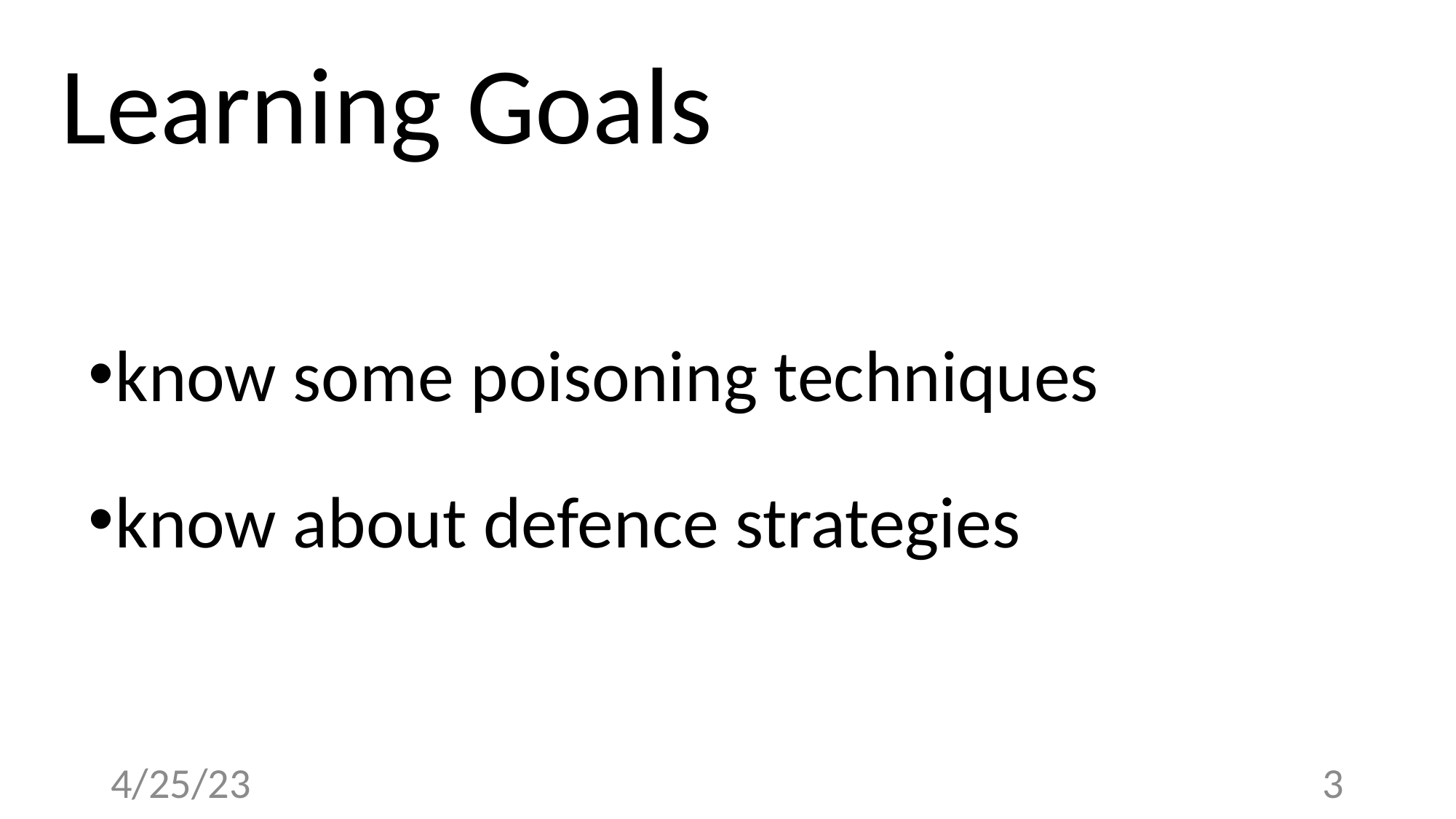

# Learning Goals
know some poisoning techniques
know about defence strategies
4/25/23
3